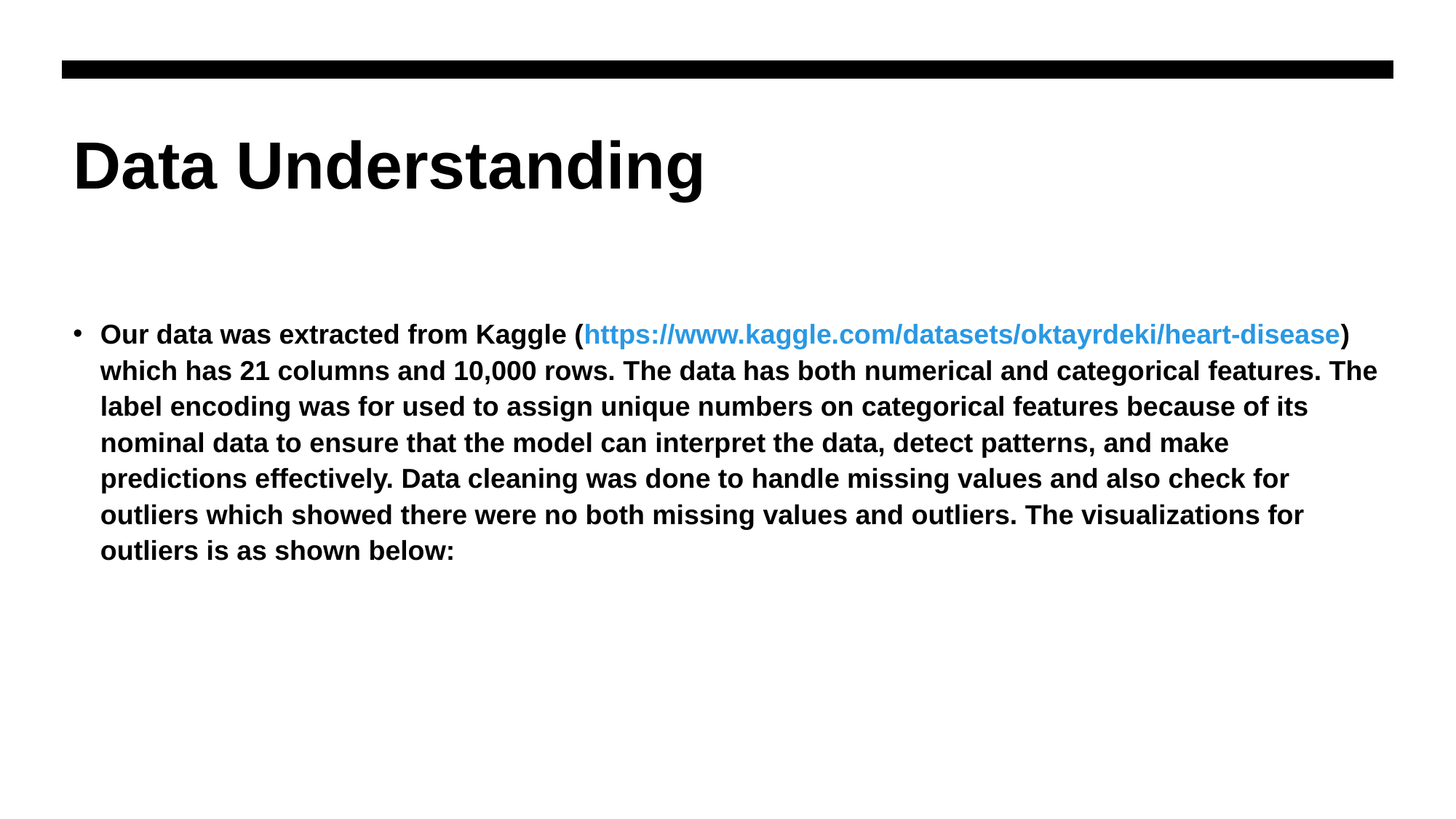

# Data Understanding
Our data was extracted from Kaggle (https://www.kaggle.com/datasets/oktayrdeki/heart-disease) which has 21 columns and 10,000 rows. The data has both numerical and categorical features. The label encoding was for used to assign unique numbers on categorical features because of its nominal data to ensure that the model can interpret the data, detect patterns, and make predictions effectively. Data cleaning was done to handle missing values and also check for outliers which showed there were no both missing values and outliers. The visualizations for outliers is as shown below: